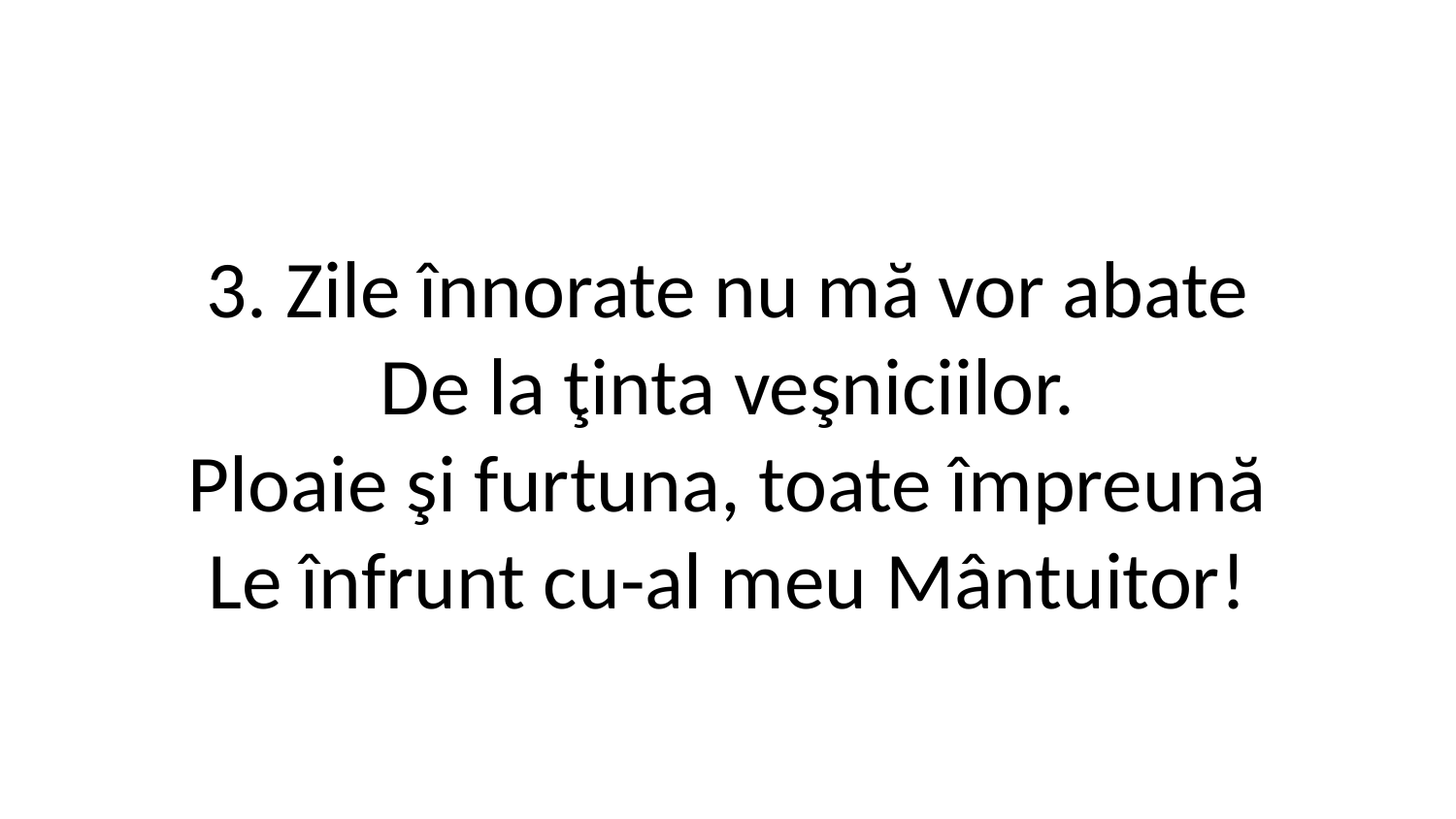

3. Zile înnorate nu mă vor abate
De la ţinta veşniciilor.
Ploaie şi furtuna, toate împreună
Le înfrunt cu-al meu Mântuitor!